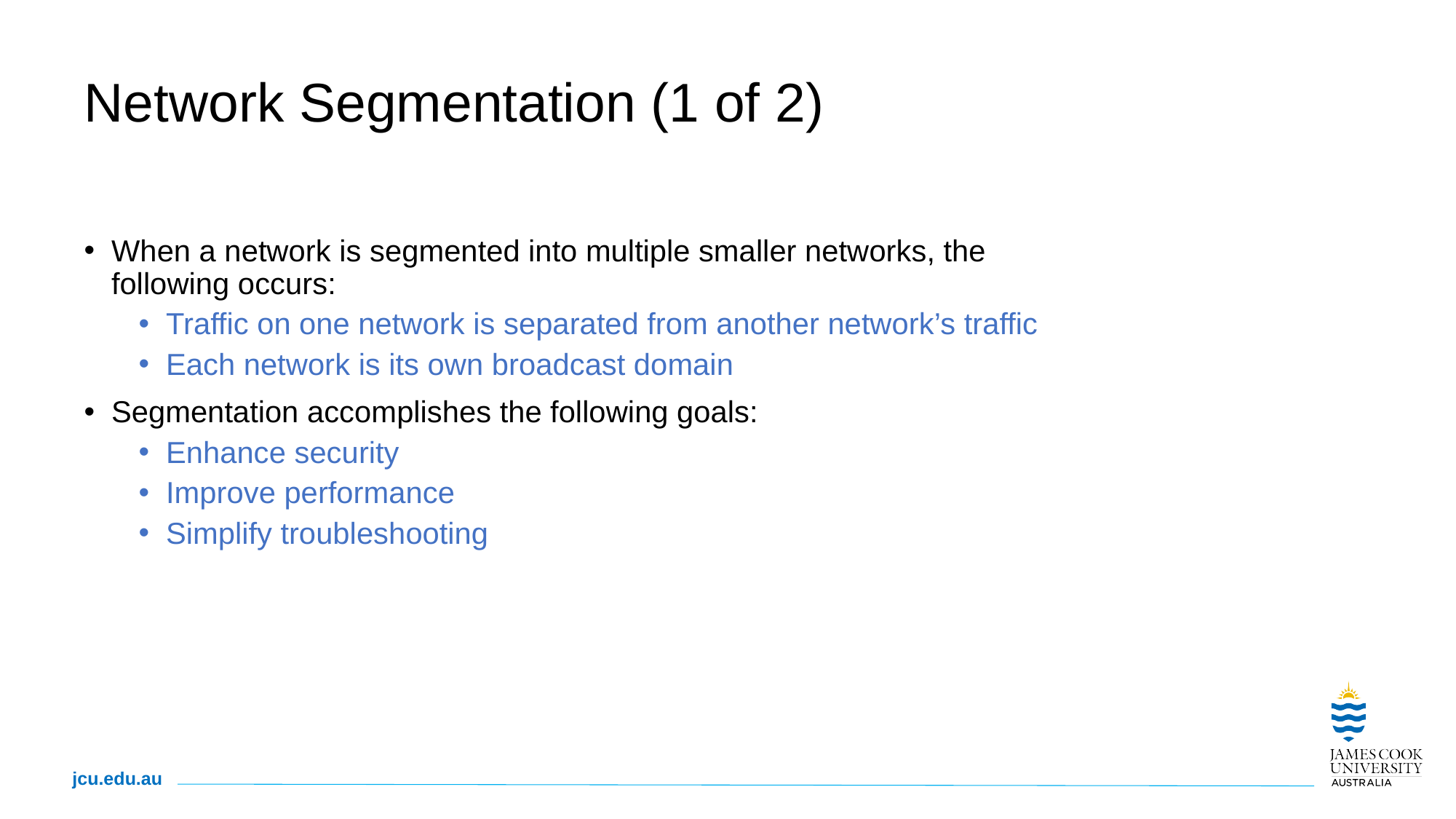

# Network Segmentation (1 of 2)
When a network is segmented into multiple smaller networks, the following occurs:
Traffic on one network is separated from another network’s traffic
Each network is its own broadcast domain
Segmentation accomplishes the following goals:
Enhance security
Improve performance
Simplify troubleshooting